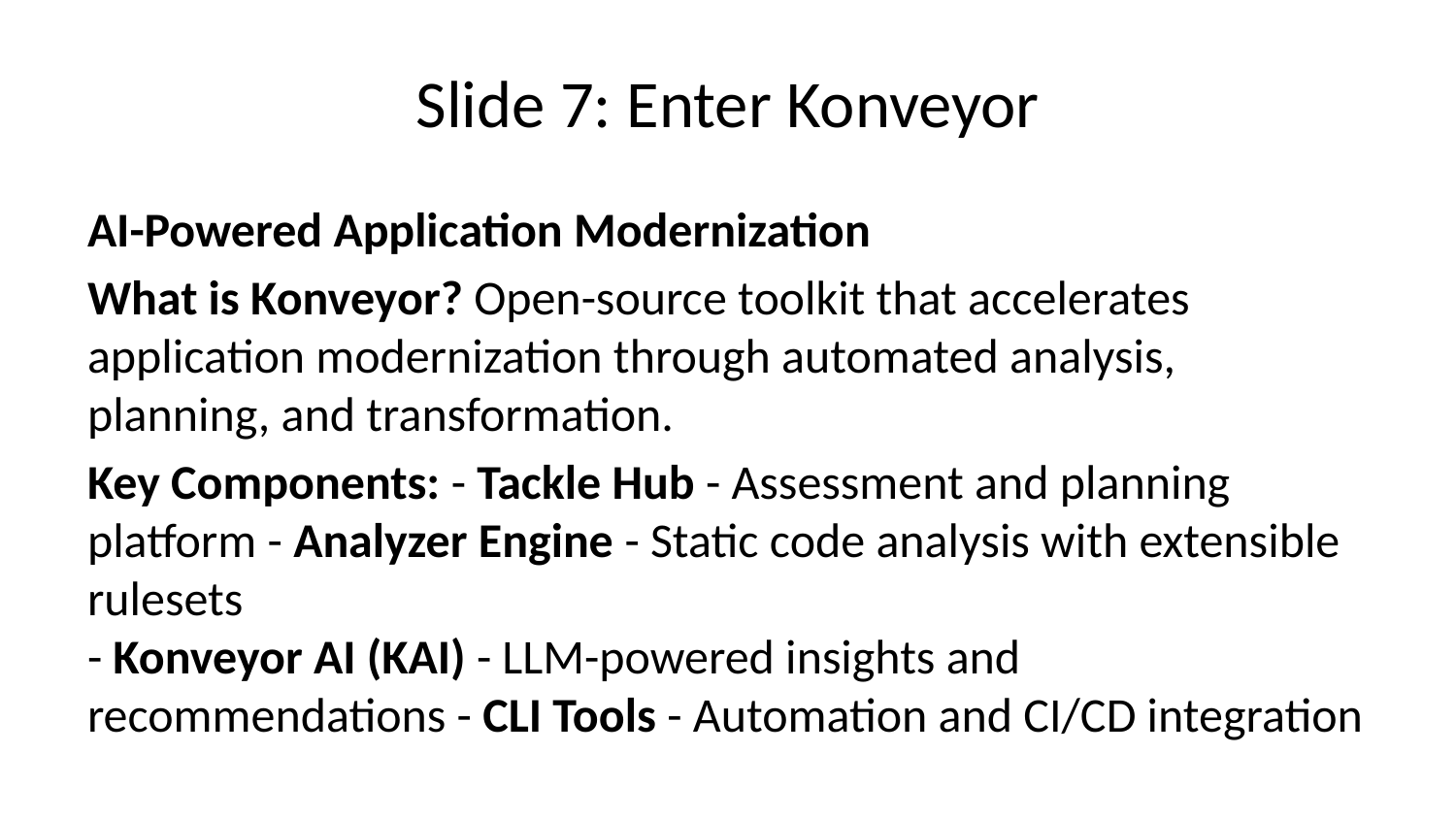

# Slide 7: Enter Konveyor
AI-Powered Application Modernization
What is Konveyor? Open-source toolkit that accelerates application modernization through automated analysis, planning, and transformation.
Key Components: - Tackle Hub - Assessment and planning platform - Analyzer Engine - Static code analysis with extensible rulesets
- Konveyor AI (KAI) - LLM-powered insights and recommendations - CLI Tools - Automation and CI/CD integration